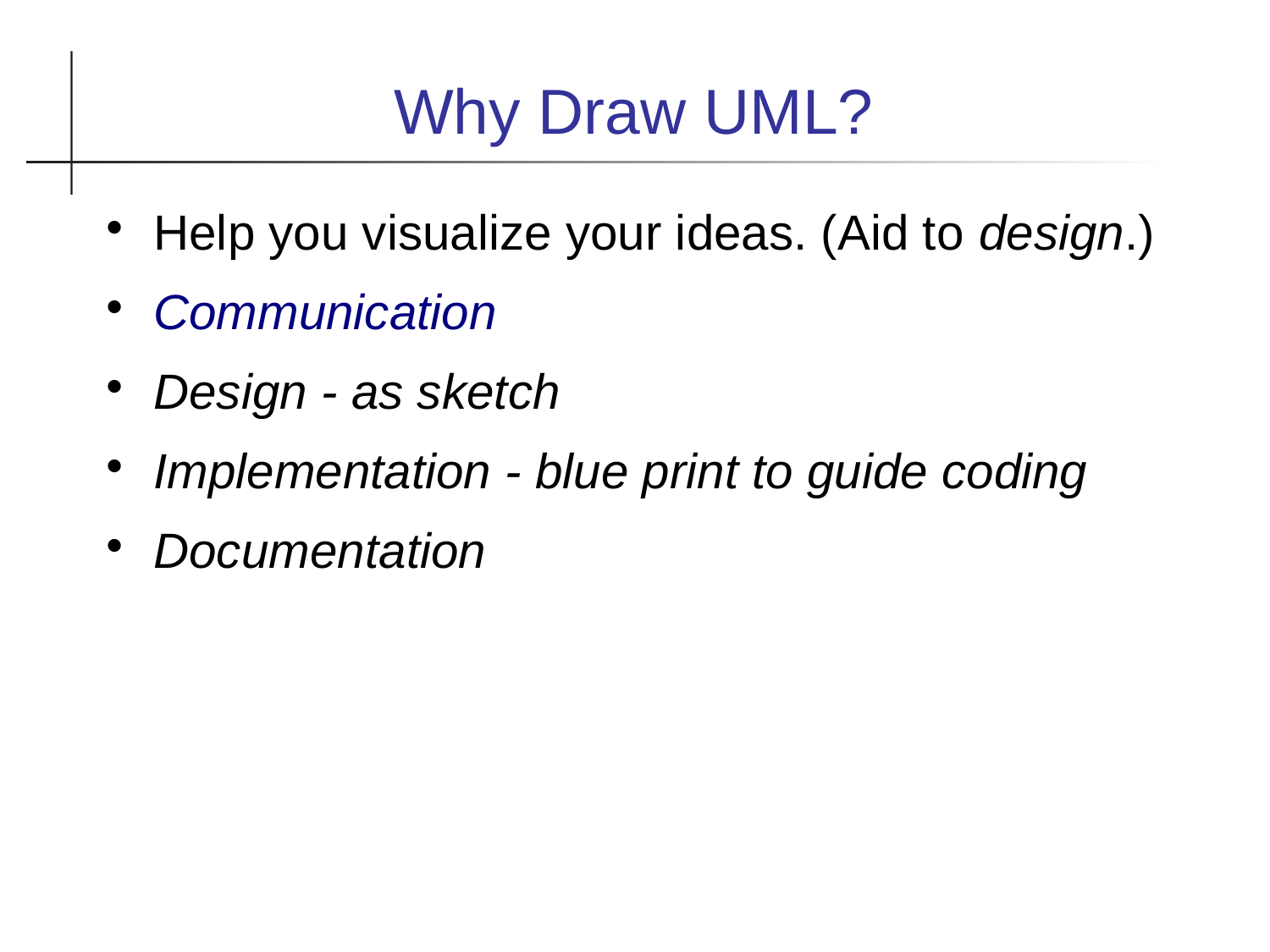

Why Draw UML?
Help you visualize your ideas. (Aid to design.)
Communication
Design - as sketch
Implementation - blue print to guide coding
Documentation